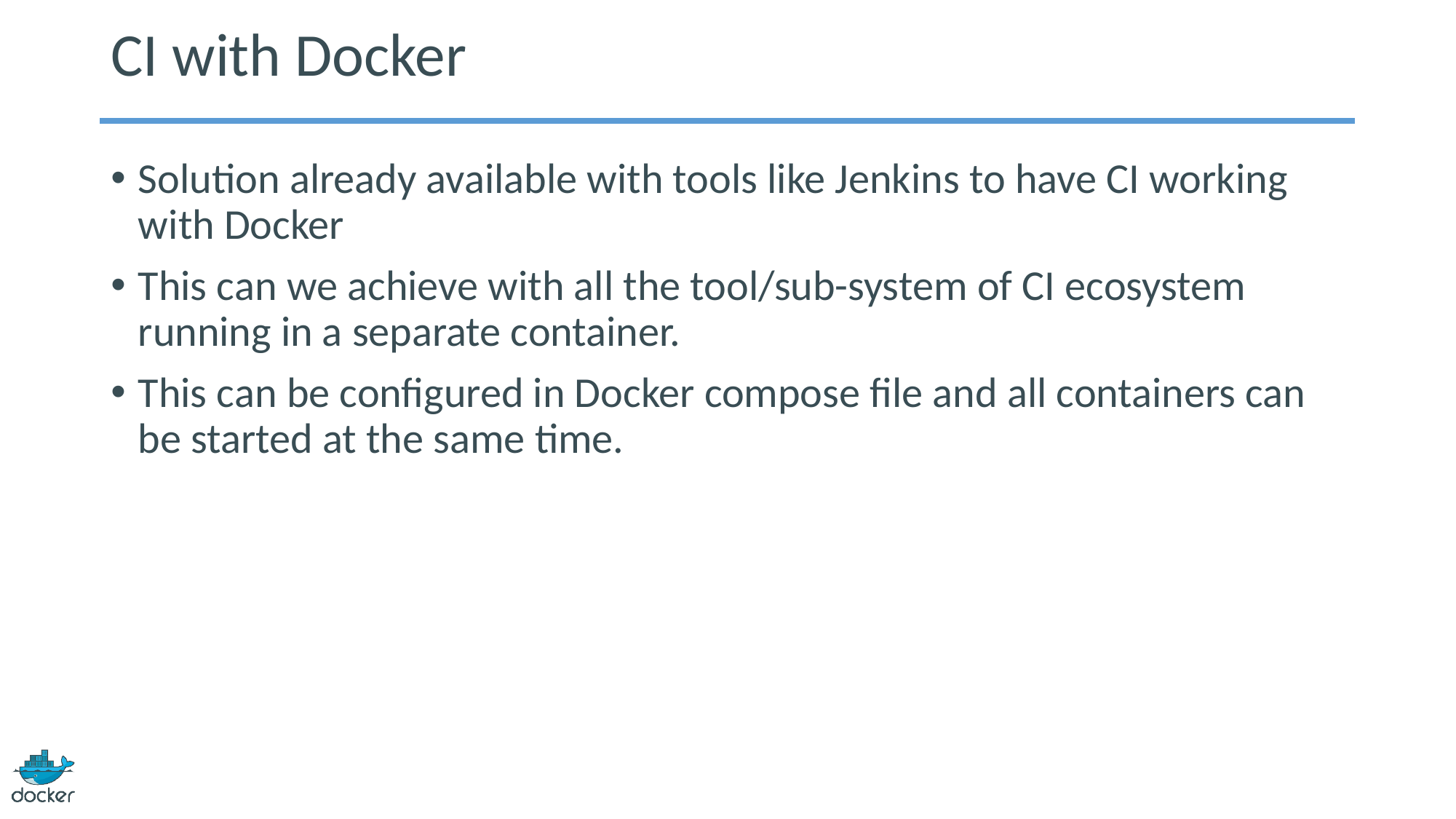

# CI with Docker
Solution already available with tools like Jenkins to have CI working with Docker
This can we achieve with all the tool/sub-system of CI ecosystem running in a separate container.
This can be configured in Docker compose file and all containers can be started at the same time.